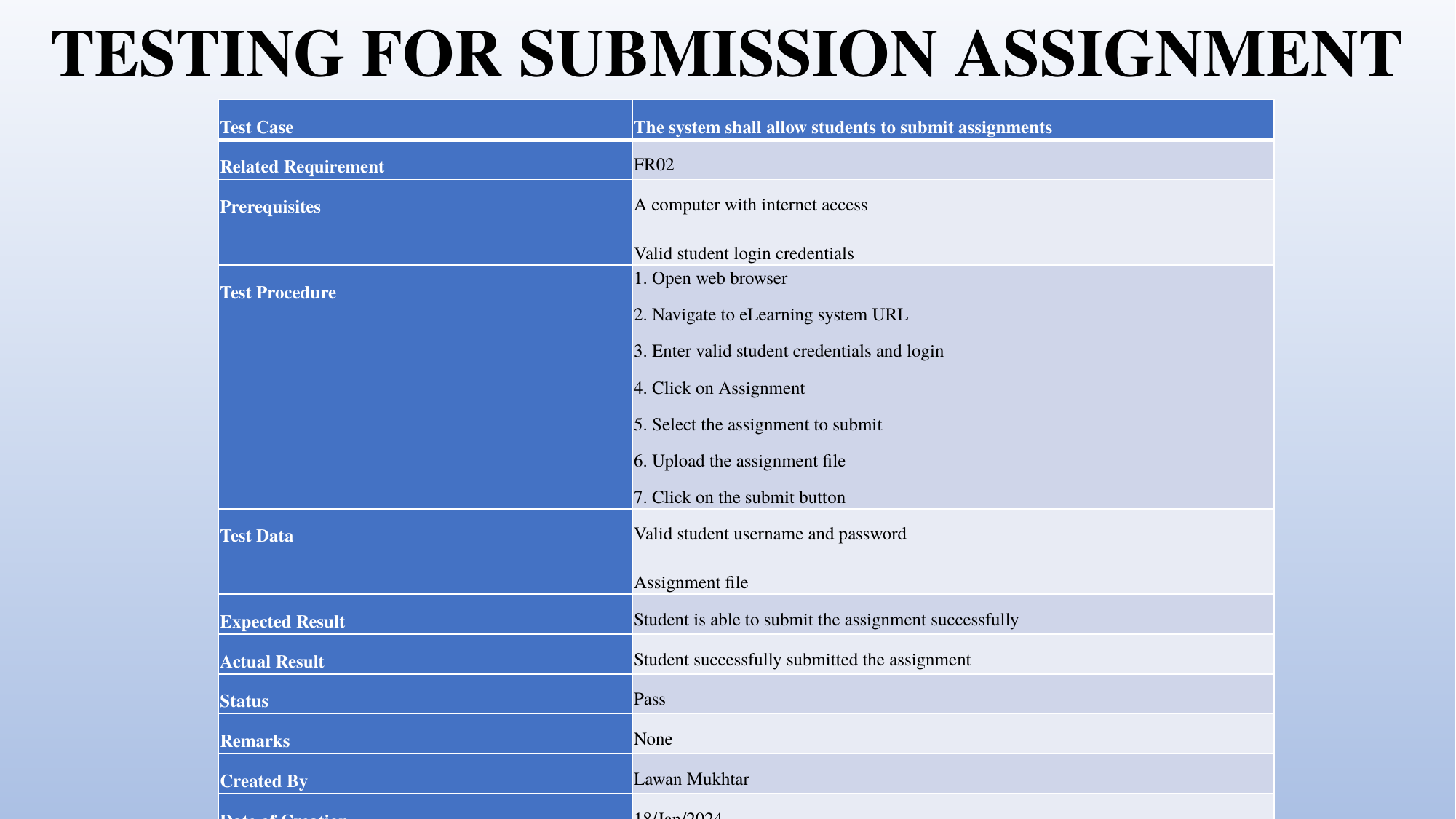

# TESTING FOR SUBMISSION ASSIGNMENT
| Test Case | The system shall allow students to submit assignments |
| --- | --- |
| Related Requirement | FR02 |
| Prerequisites | A computer with internet access Valid student login credentials |
| Test Procedure | 1. Open web browser 2. Navigate to eLearning system URL 3. Enter valid student credentials and login 4. Click on Assignment 5. Select the assignment to submit 6. Upload the assignment file 7. Click on the submit button |
| Test Data | Valid student username and password Assignment file |
| Expected Result | Student is able to submit the assignment successfully |
| Actual Result | Student successfully submitted the assignment |
| Status | Pass |
| Remarks | None |
| Created By | Lawan Mukhtar |
| Date of Creation | 18/Jan/2024 |
| Executed By | Lawan Mukhtar |
| Date of Execution | 18/Jan/2024 |
| Test Environment | Windows 10 computer with Chrome browser |